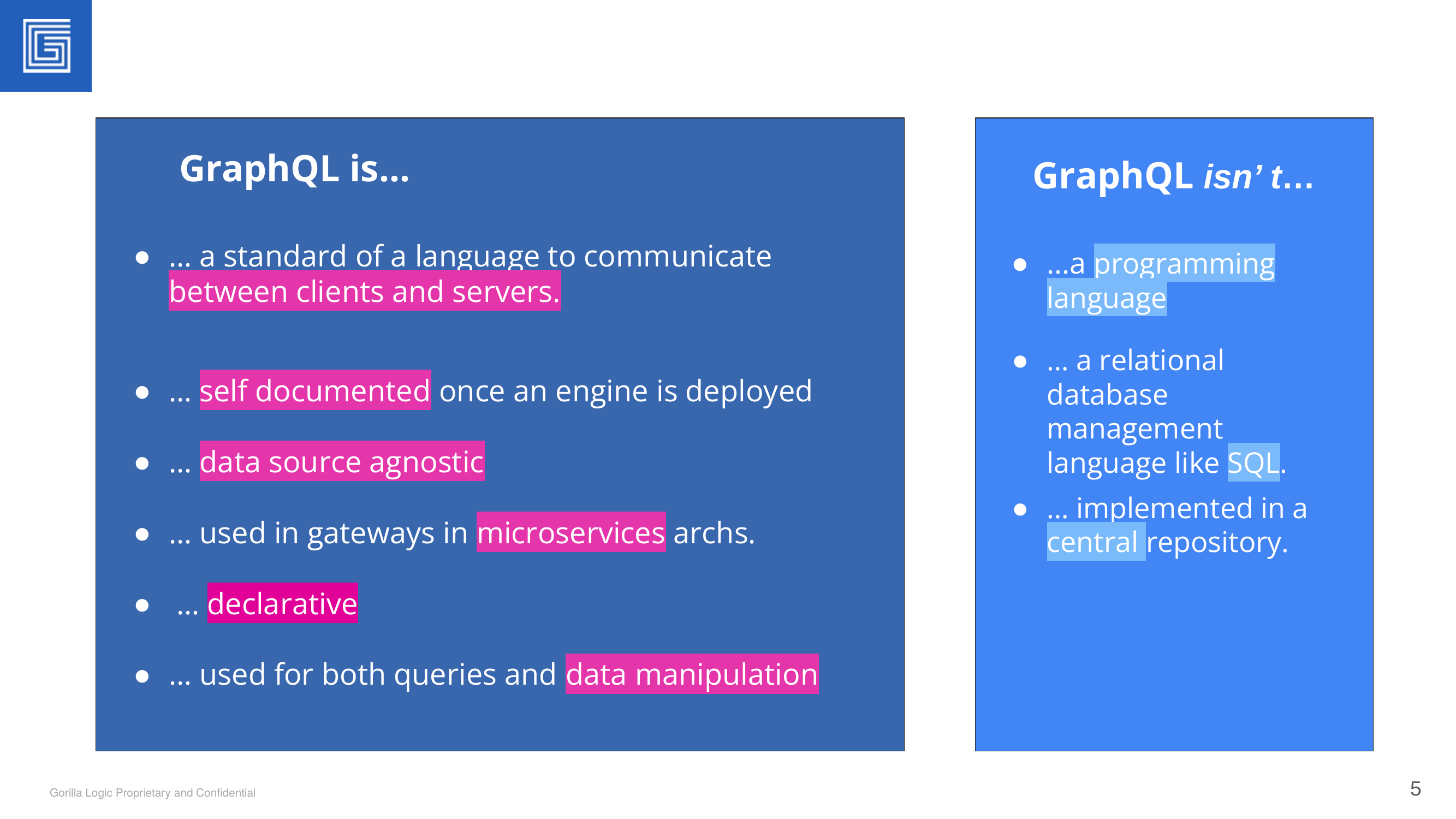

GraphQL is…
GraphQL isn’ t…
… a standard of a language to communicate between clients and servers.
… self documented once an engine is deployed
… data source agnostic
… used in gateways in microservices archs.
 … declarative
… used for both queries and data manipulation
…a programming language
… a relational database management language like SQL.
… implemented in a central repository.
5